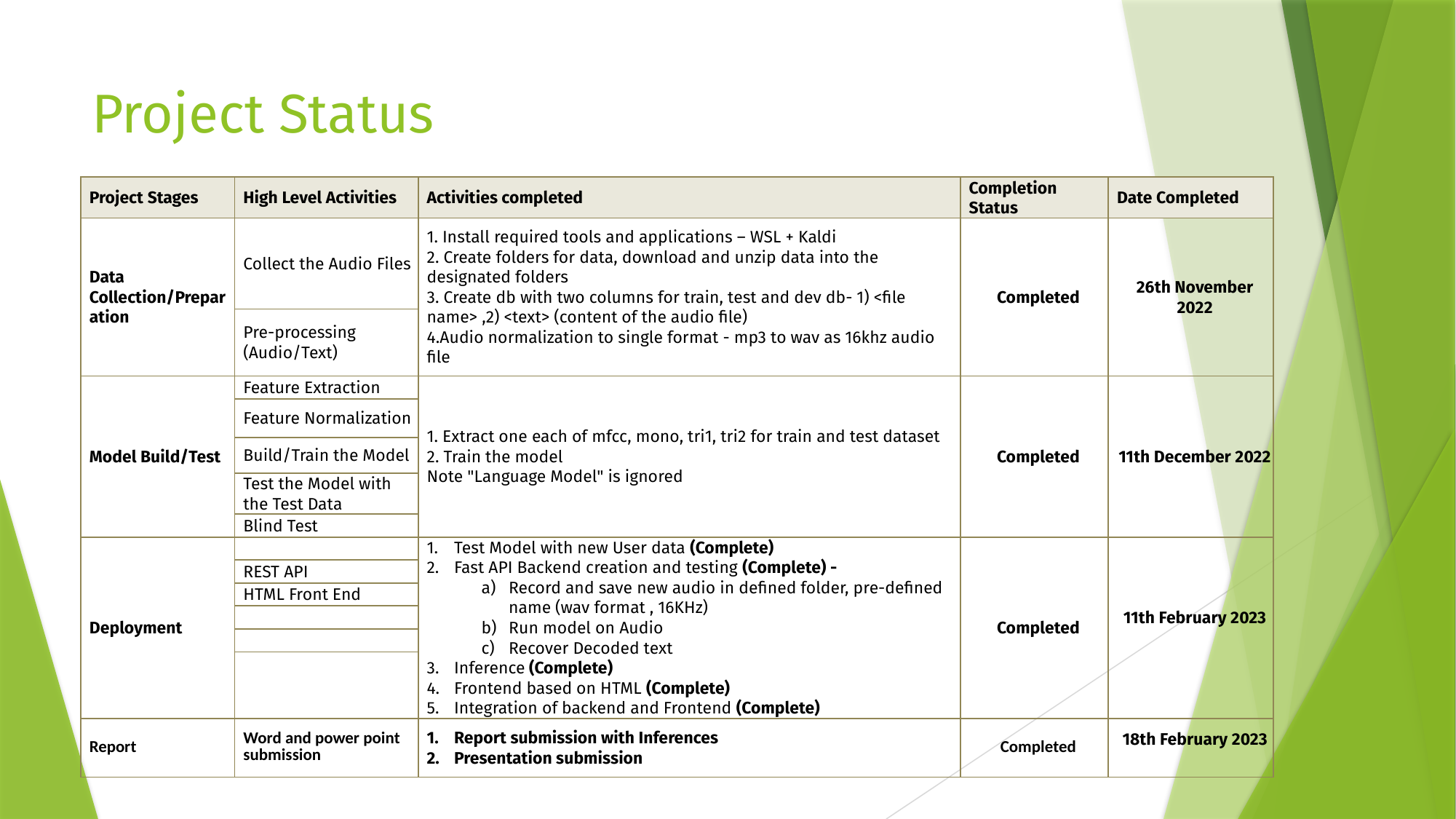

# Project Status
| Project Stages | High Level Activities | Activities completed | Completion Status | Date Completed |
| --- | --- | --- | --- | --- |
| Data Collection/Preparation | Collect the Audio Files | 1. Install required tools and applications – WSL + Kaldi 2. Create folders for data, download and unzip data into the designated folders 3. Create db with two columns for train, test and dev db- 1) <file name> ,2) <text> (content of the audio file) 4.Audio normalization to single format - mp3 to wav as 16khz audio file | Completed | 26th November 2022 |
|  | Pre-processing (Audio/Text) |  |  |  |
| Model Build/Test | Feature Extraction | 1. Extract one each of mfcc, mono, tri1, tri2 for train and test dataset 2. Train the model Note "Language Model" is ignored | Completed | 11th December 2022 |
|  | Feature Normalization |  |  |  |
|  | Build/Train the Model |  |  |  |
|  | Test the Model with the Test Data |  |  |  |
|  | Blind Test |  |  |  |
| Deployment |  | Test Model with new User data (Complete) Fast API Backend creation and testing (Complete) - Record and save new audio in defined folder, pre-defined name (wav format , 16KHz) Run model on Audio Recover Decoded text Inference (Complete) Frontend based on HTML (Complete) Integration of backend and Frontend (Complete) | Completed | 11th February 2023 |
|  | REST API |  |  |  |
|  | HTML Front End |  |  |  |
|  |  |  |  |  |
|  |  |  |  |  |
|  |  |  |  |  |
| Report | Word and power point submission | Report submission with Inferences Presentation submission | Completed | 18th February 2023 |